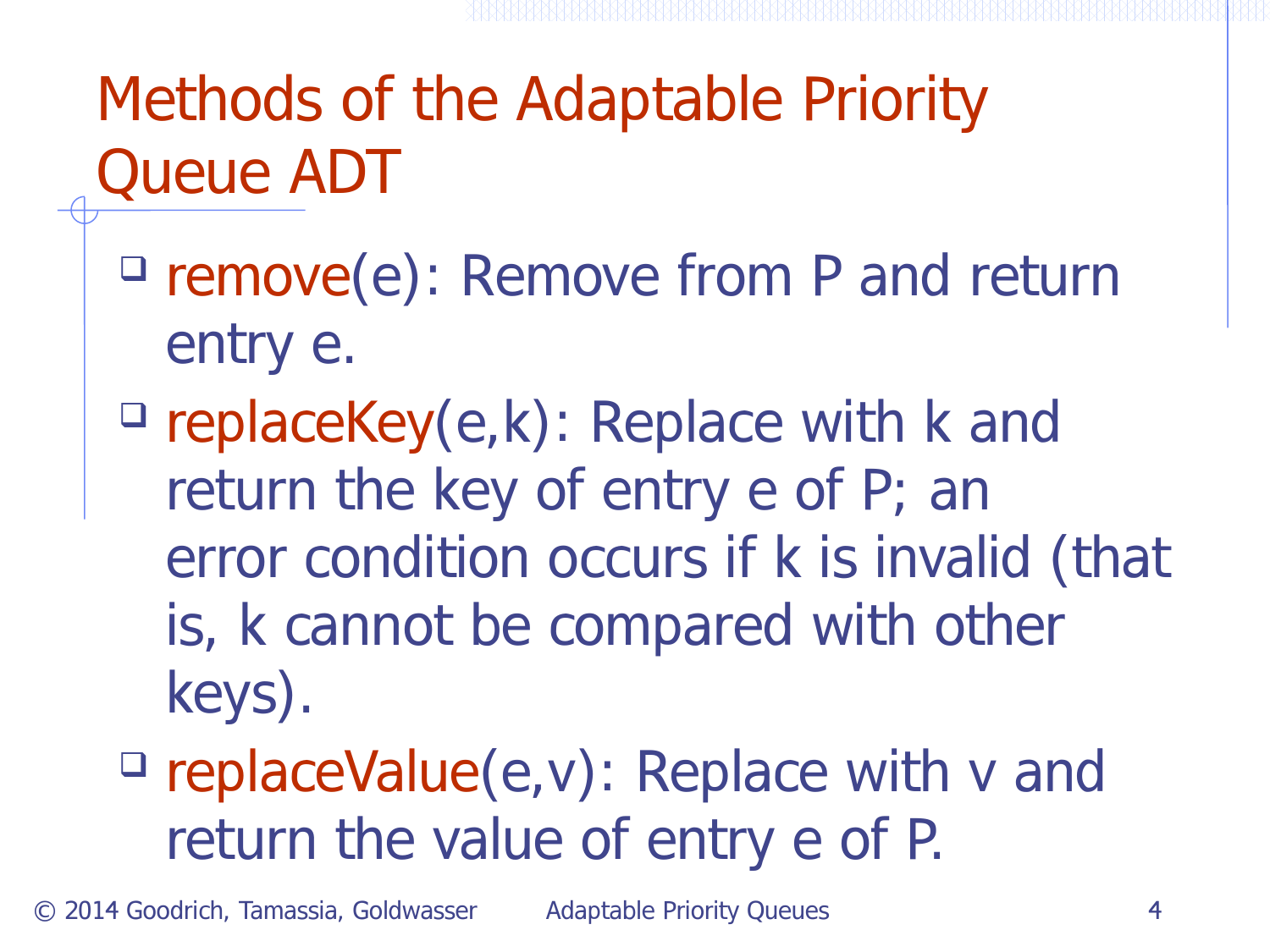

# Methods of the Adaptable Priority Queue ADT
remove(e): Remove from P and return entry e.
replaceKey(e,k): Replace with k and return the key of entry e of P; an	error condition occurs if k is invalid (that is, k cannot be compared with other keys).
replaceValue(e,v): Replace with v and return the value of entry e of P.
© 2014 Goodrich, Tamassia, Goldwasser
Adaptable Priority Queues
4